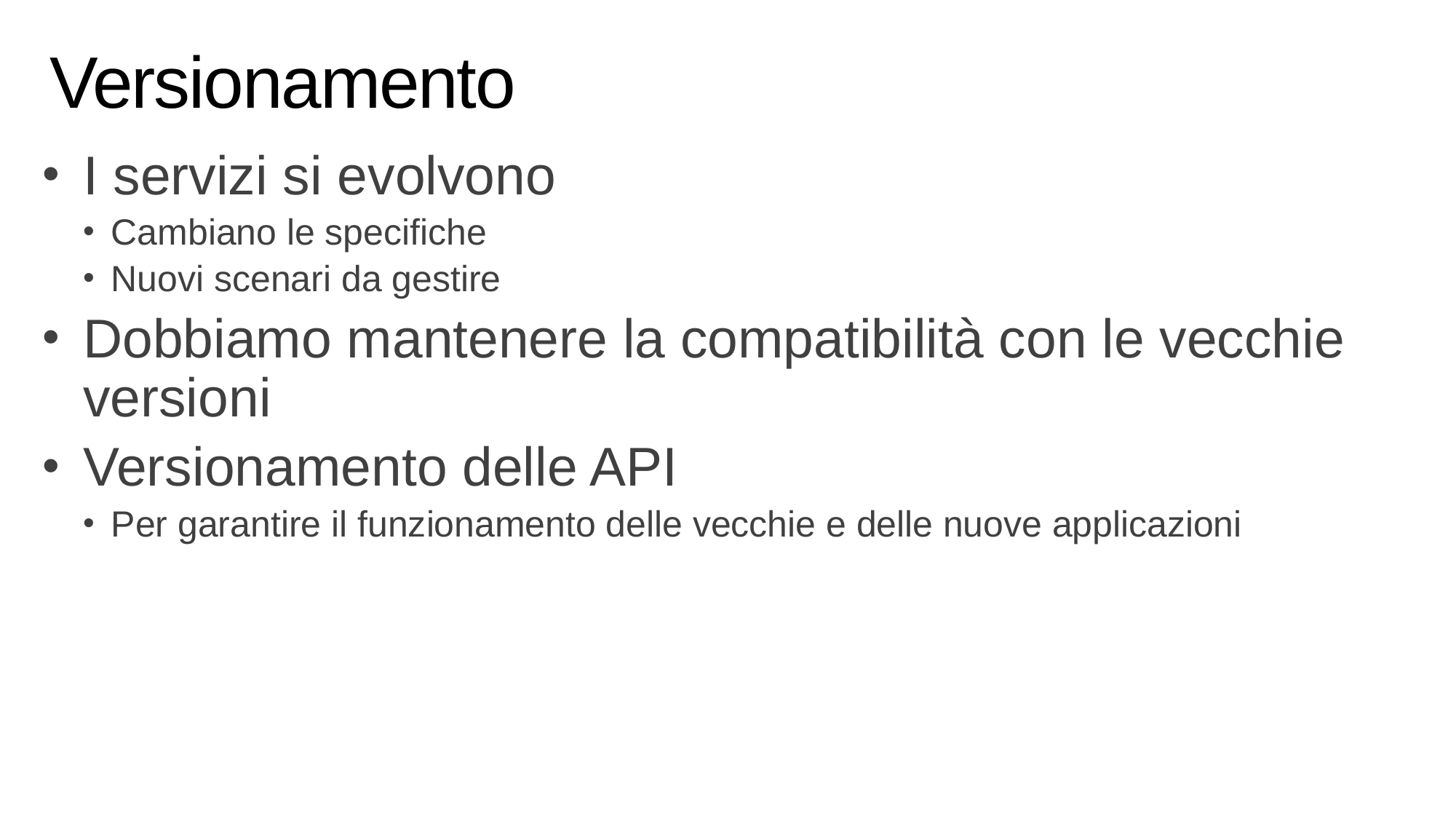

# Versionamento
I servizi si evolvono
Cambiano le specifiche
Nuovi scenari da gestire
Dobbiamo mantenere la compatibilità con le vecchie versioni
Versionamento delle API
Per garantire il funzionamento delle vecchie e delle nuove applicazioni